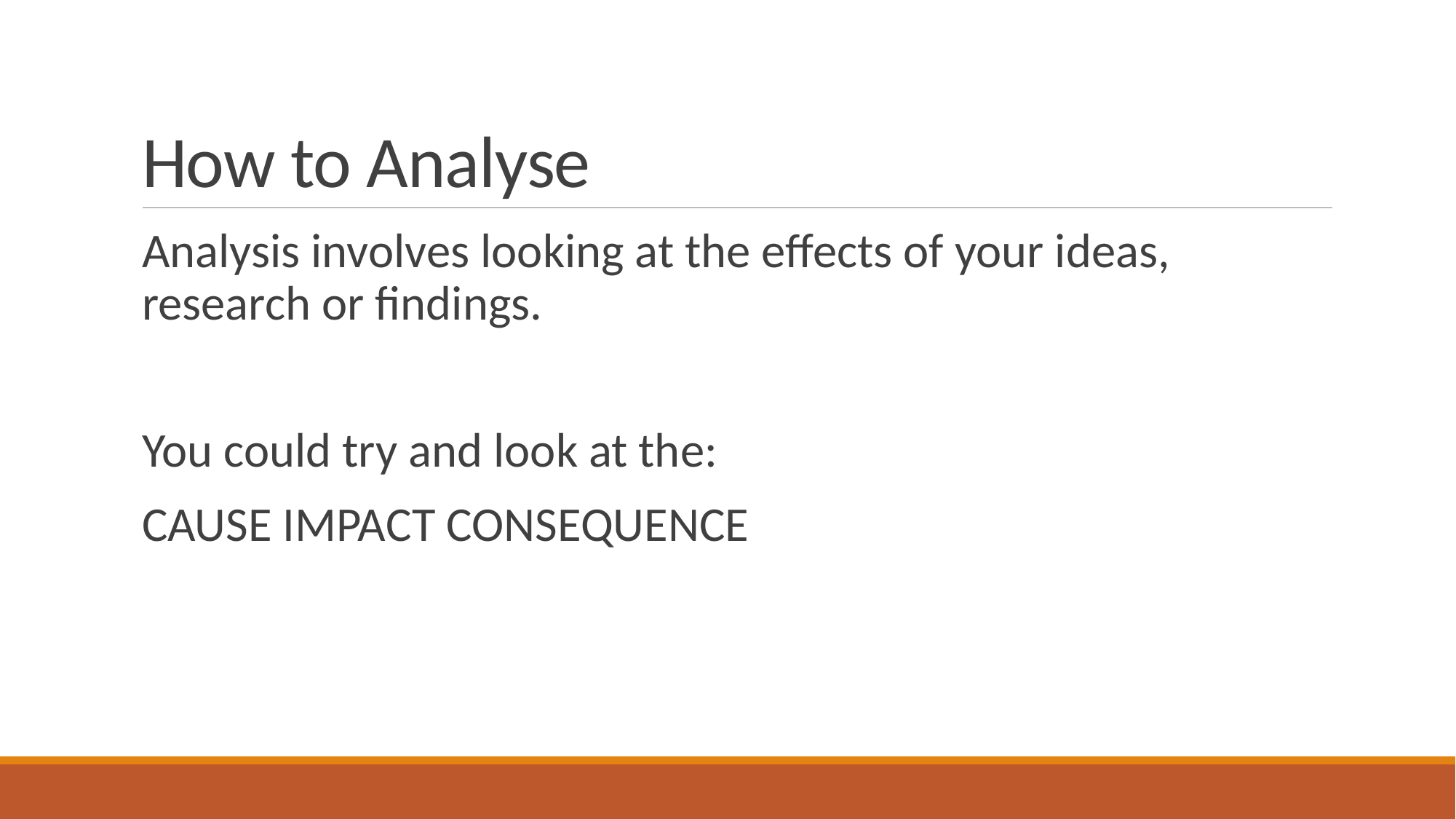

# How to Analyse
Analysis involves looking at the effects of your ideas, research or findings.

You could try and look at the:
CAUSE IMPACT CONSEQUENCE